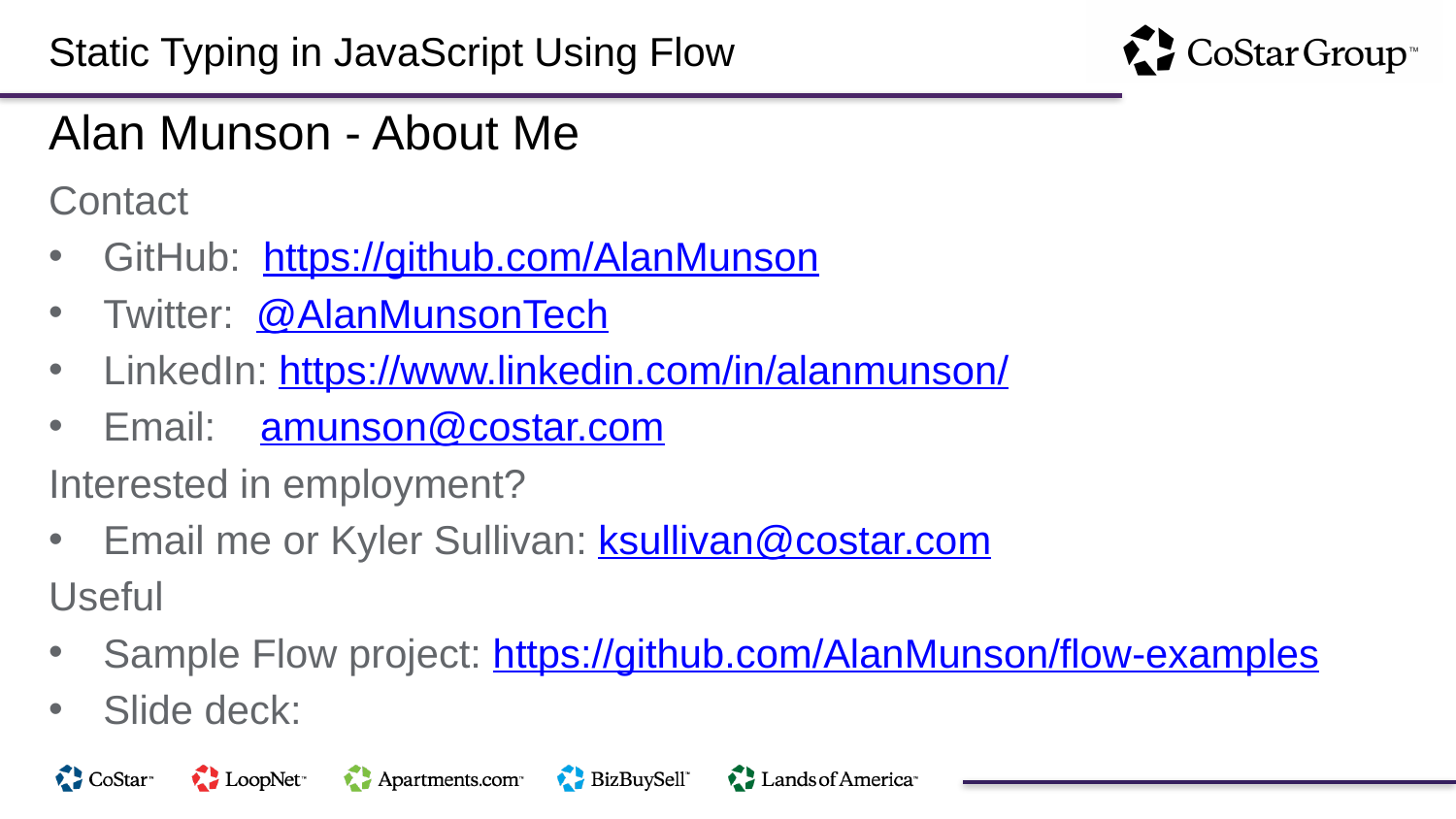

Static Typing in JavaScript Using Flow
Alan Munson - About Me
Contact
GitHub:  https://github.com/AlanMunson
Twitter:  @AlanMunsonTech
LinkedIn: https://www.linkedin.com/in/alanmunson/
Email:    amunson@costar.com
Interested in employment?
Email me or Kyler Sullivan: ksullivan@costar.com
Useful
Sample Flow project: https://github.com/AlanMunson/flow-examples
Slide deck: